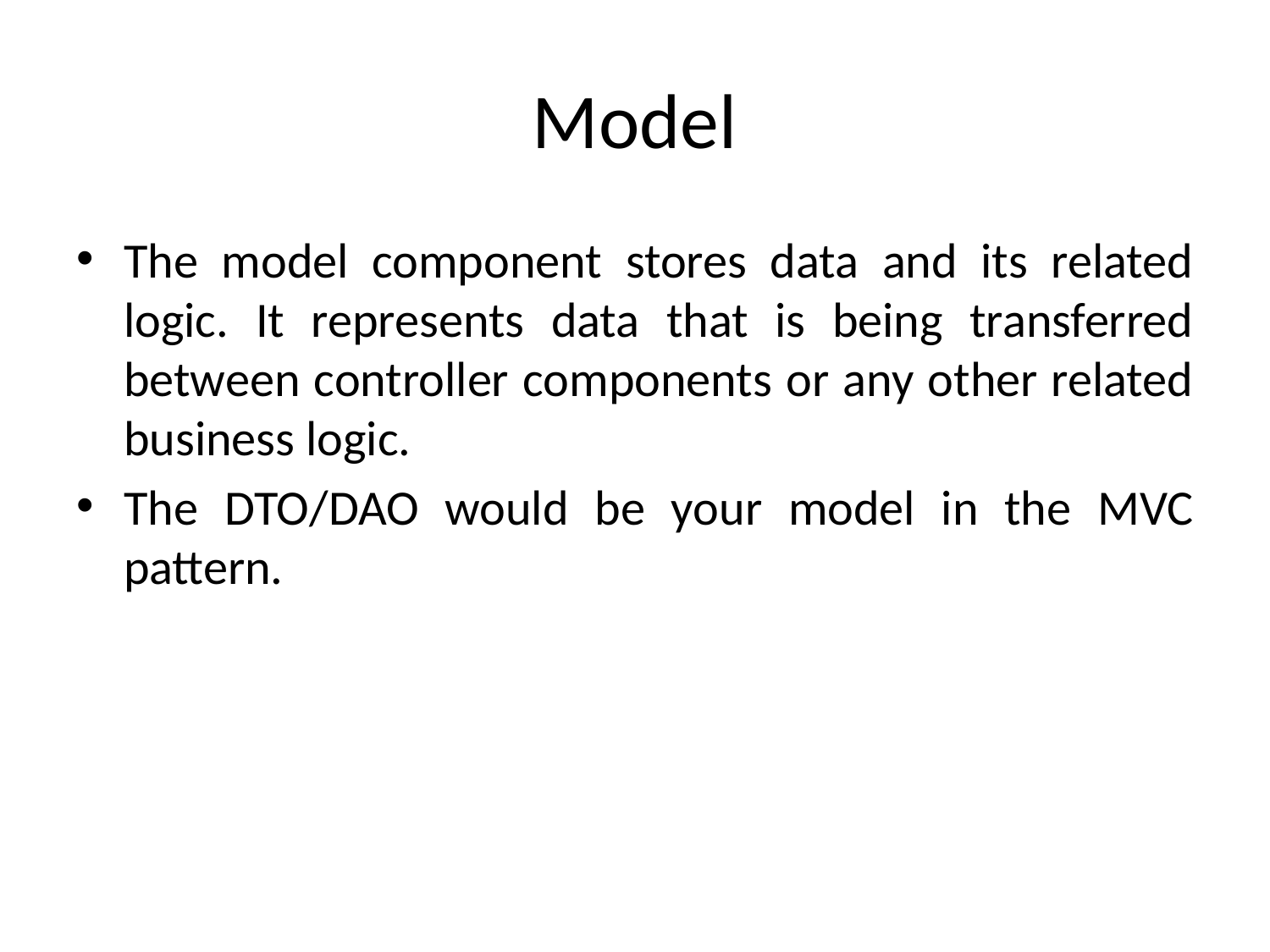

# Model
The model component stores data and its related logic. It represents data that is being transferred between controller components or any other related business logic.
The DTO/DAO would be your model in the MVC pattern.